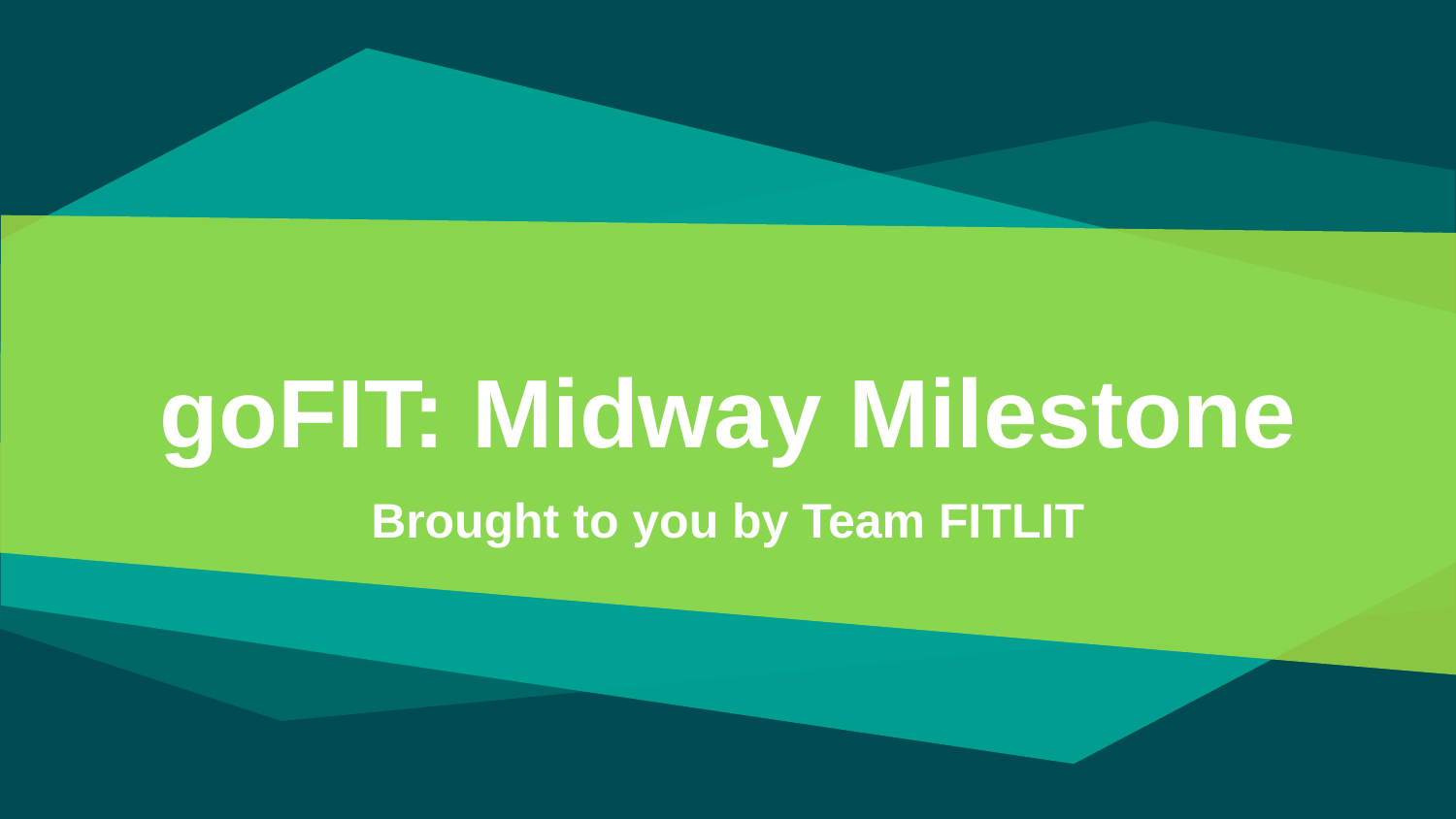

# goFIT: Midway Milestone
Brought to you by Team FITLIT